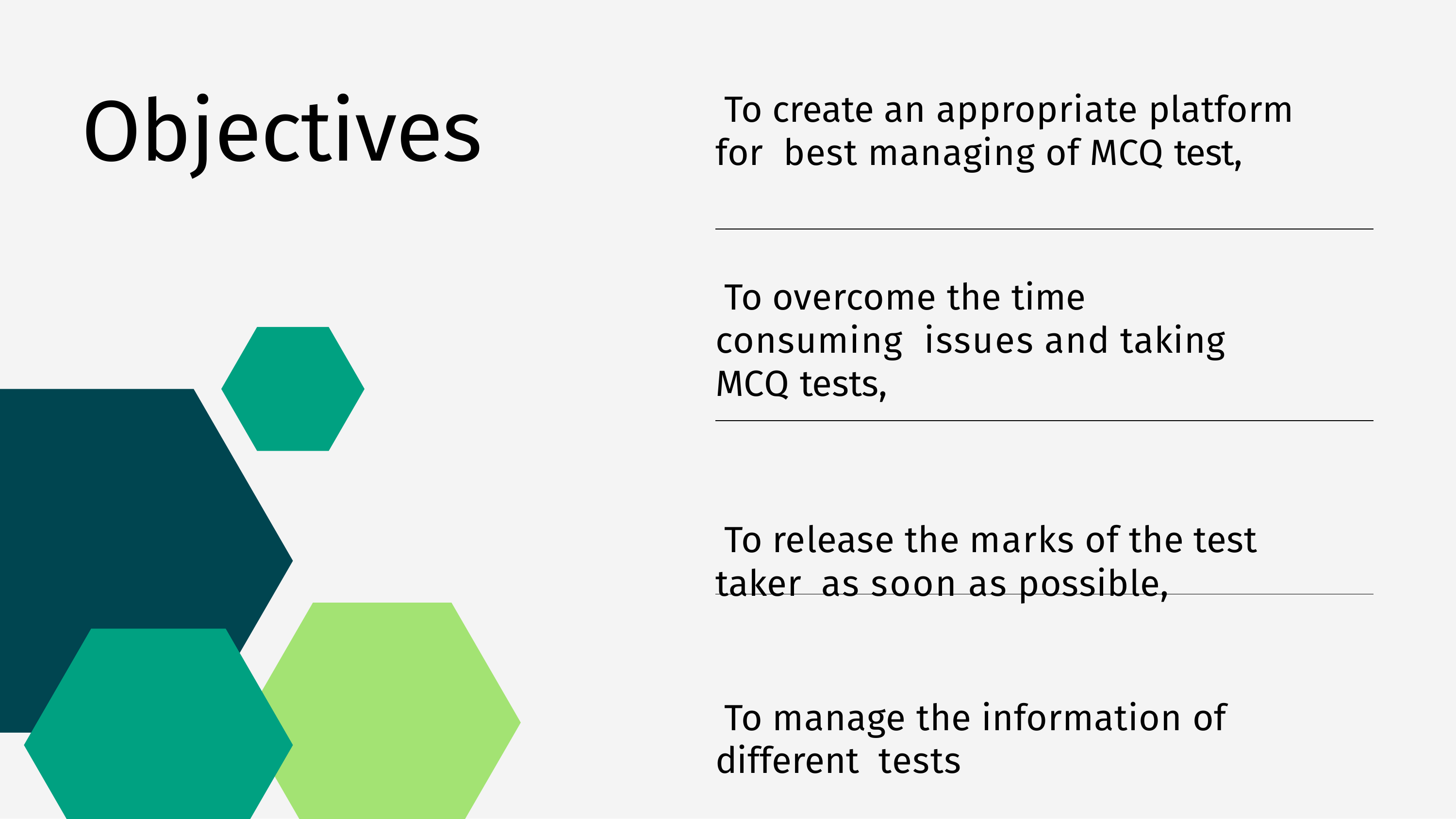

# Objectives
To create an appropriate platform for  best managing of MCQ test,

To overcome the time consuming  issues and taking MCQ tests,

To release the marks of the test taker  as soon as possible,

To manage the information of different  tests